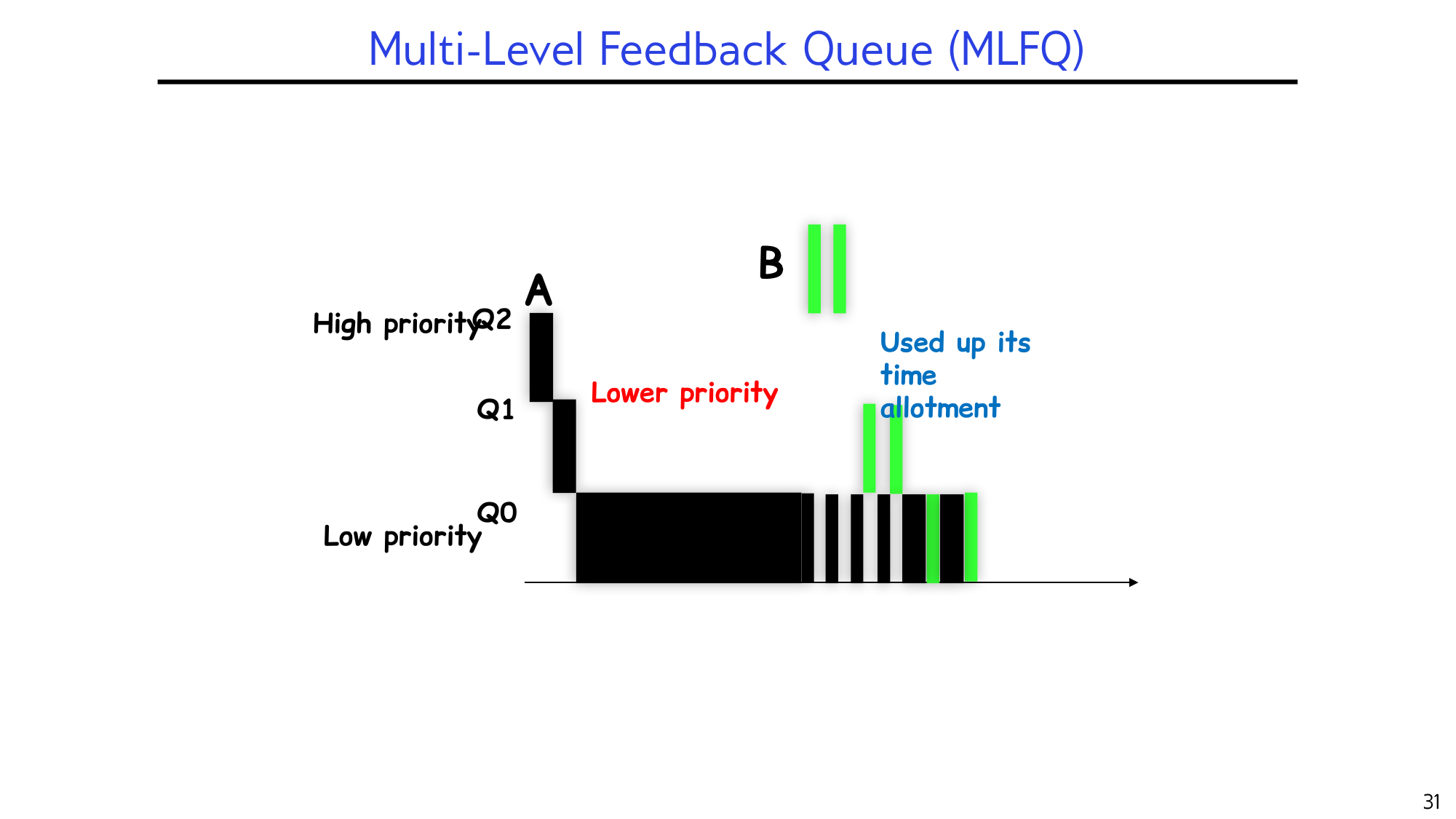

# Multi-Level Feedback Queue (MLFQ)

B
A
Q2
High priority

Used up its time allotment
Lower priority
Q1

Q0

Low priority